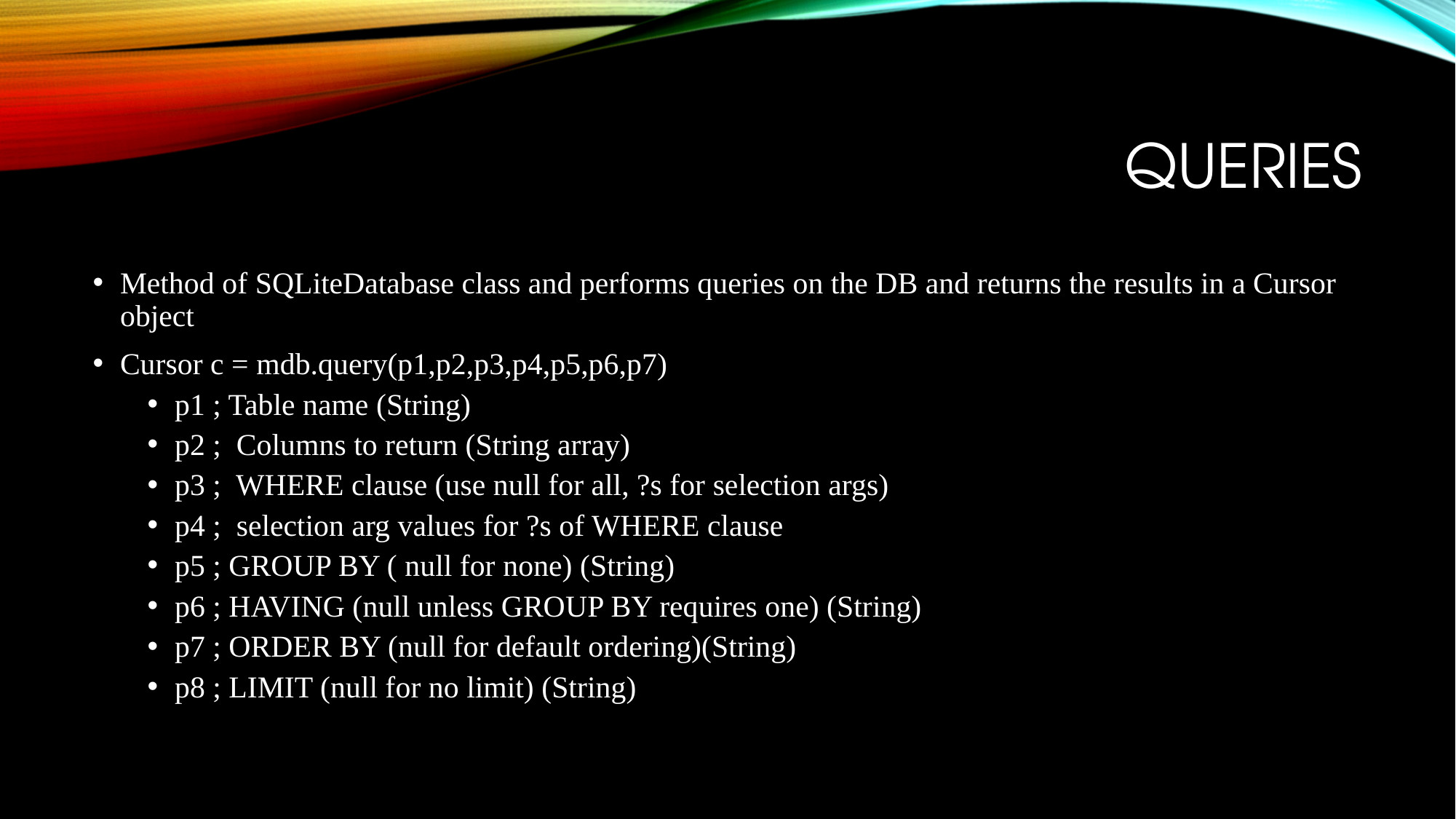

# queriEs
Method of SQLiteDatabase class and performs queries on the DB and returns the results in a Cursor object
Cursor c = mdb.query(p1,p2,p3,p4,p5,p6,p7)
p1 ; Table name (String)
p2 ;  Columns to return (String array)
p3 ;  WHERE clause (use null for all, ?s for selection args)
p4 ;  selection arg values for ?s of WHERE clause
p5 ; GROUP BY ( null for none) (String)
p6 ; HAVING (null unless GROUP BY requires one) (String)
p7 ; ORDER BY (null for default ordering)(String)
p8 ; LIMIT (null for no limit) (String)